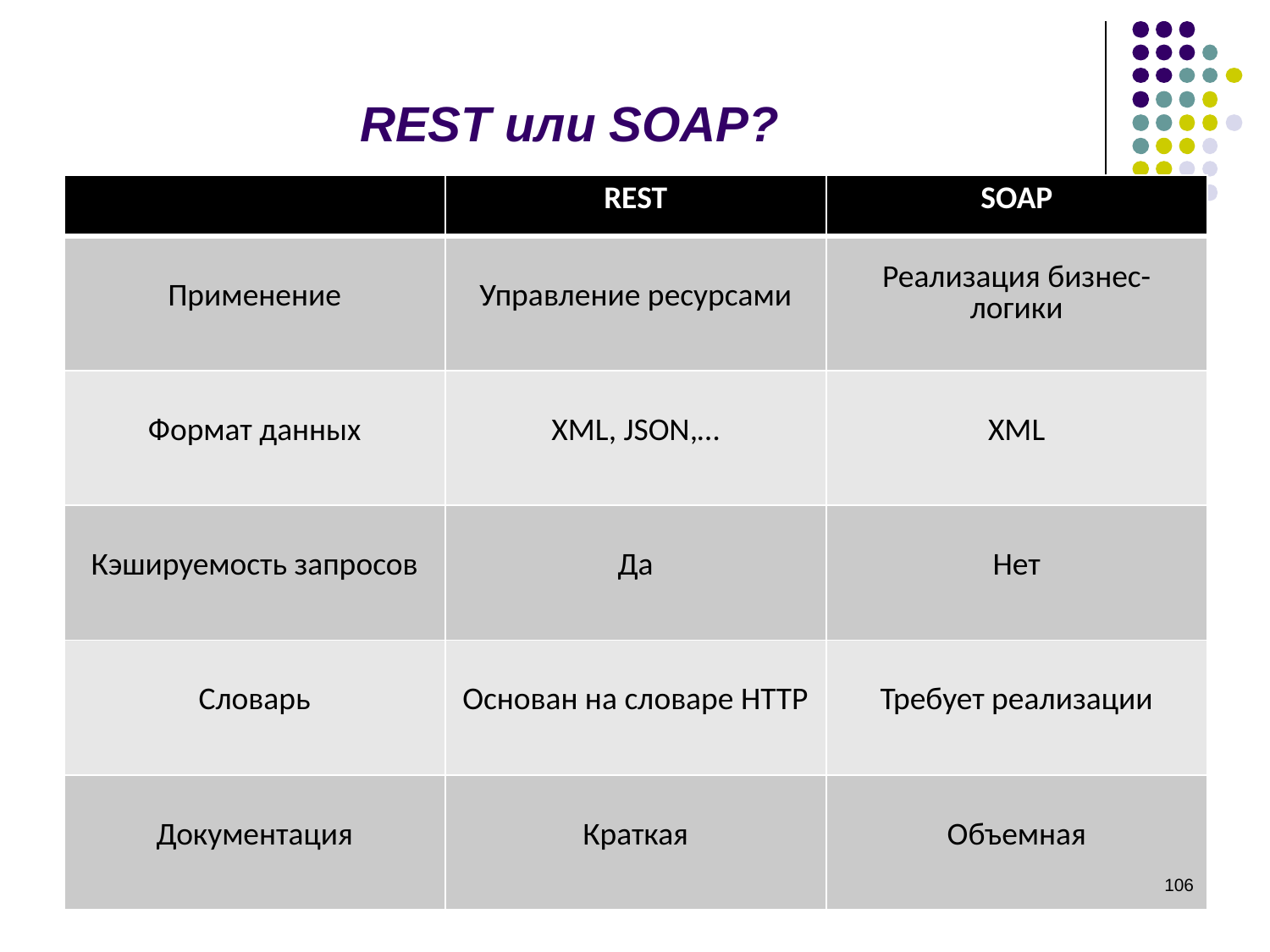

# REST или SOAP?
|  | REST | SOAP |
| --- | --- | --- |
| Применение | Управление ресурсами | Реализация бизнес- логики |
| Формат данных | XML, JSON,… | XML |
| Кэшируемость запросов | Да | Нет |
| Словарь | Основан на словаре HTTP | Требует реализации |
| Документация | Краткая | Объемная |
106